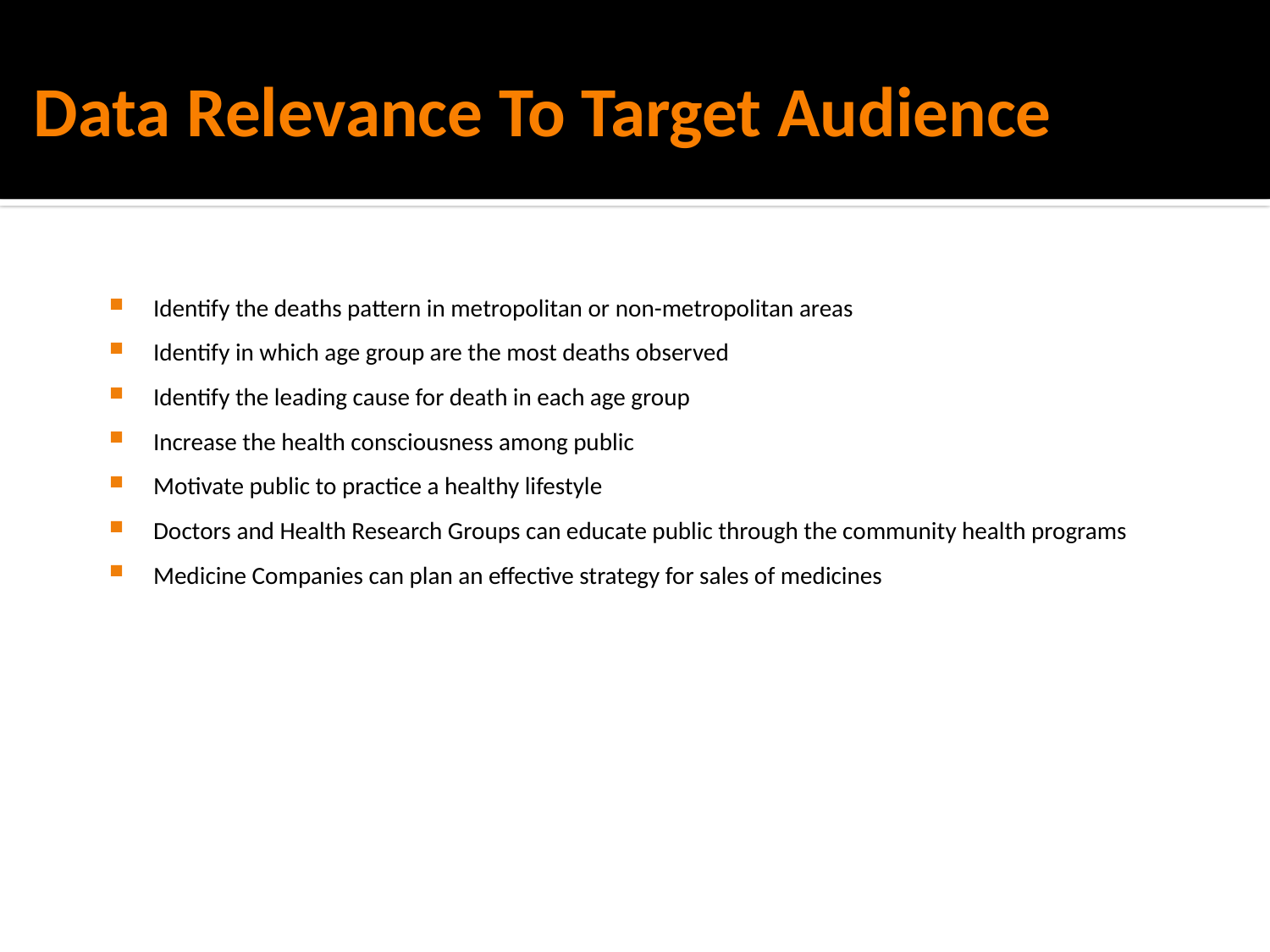

# Data Relevance To Target Audience
Identify the deaths pattern in metropolitan or non-metropolitan areas
Identify in which age group are the most deaths observed
Identify the leading cause for death in each age group
Increase the health consciousness among public
Motivate public to practice a healthy lifestyle
Doctors and Health Research Groups can educate public through the community health programs
Medicine Companies can plan an effective strategy for sales of medicines